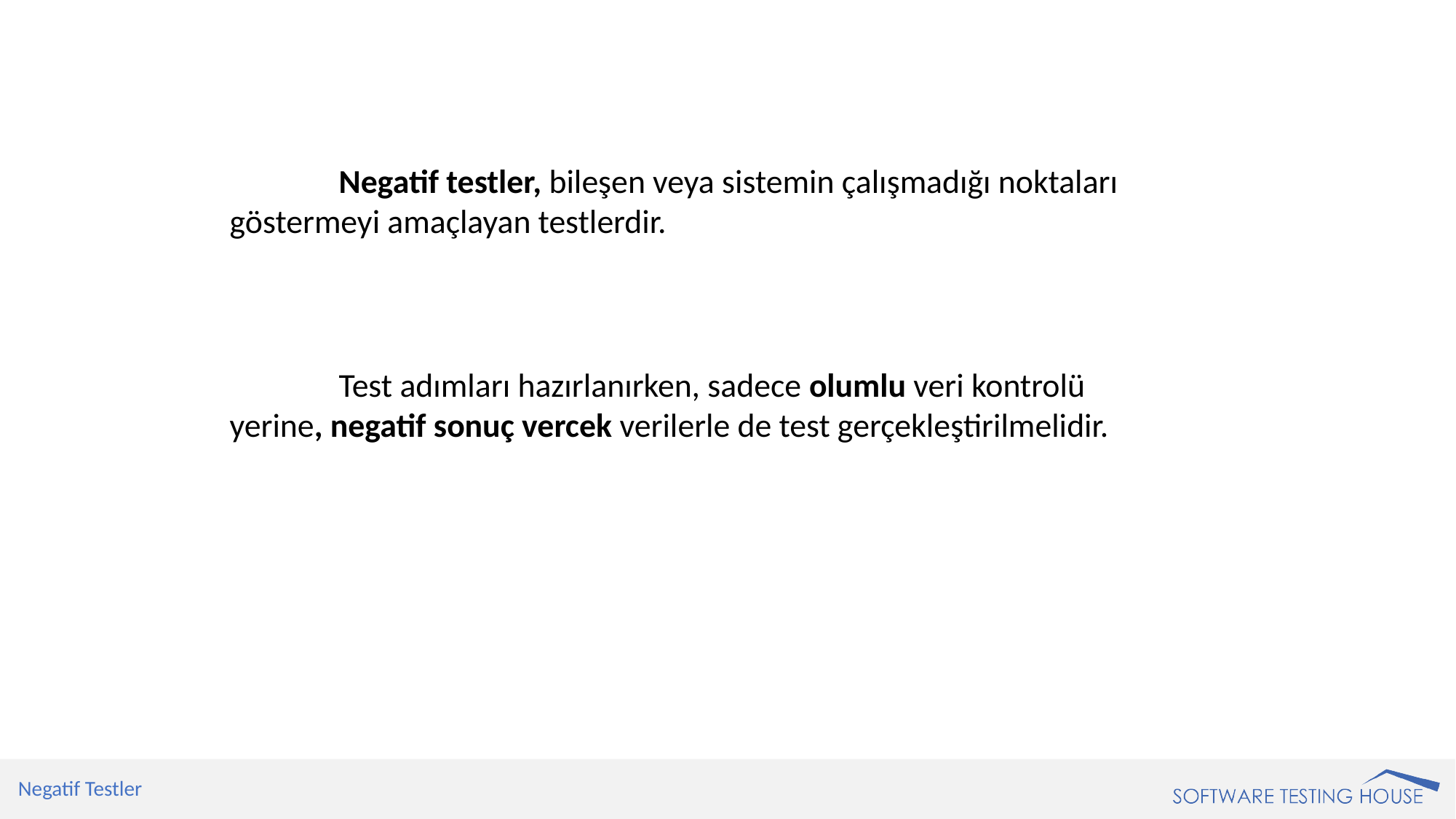

Negatif testler, bileşen veya sistemin çalışmadığı noktaları göstermeyi amaçlayan testlerdir.
	Test adımları hazırlanırken, sadece olumlu veri kontrolü yerine, negatif sonuç vercek verilerle de test gerçekleştirilmelidir.
Negatif Testler